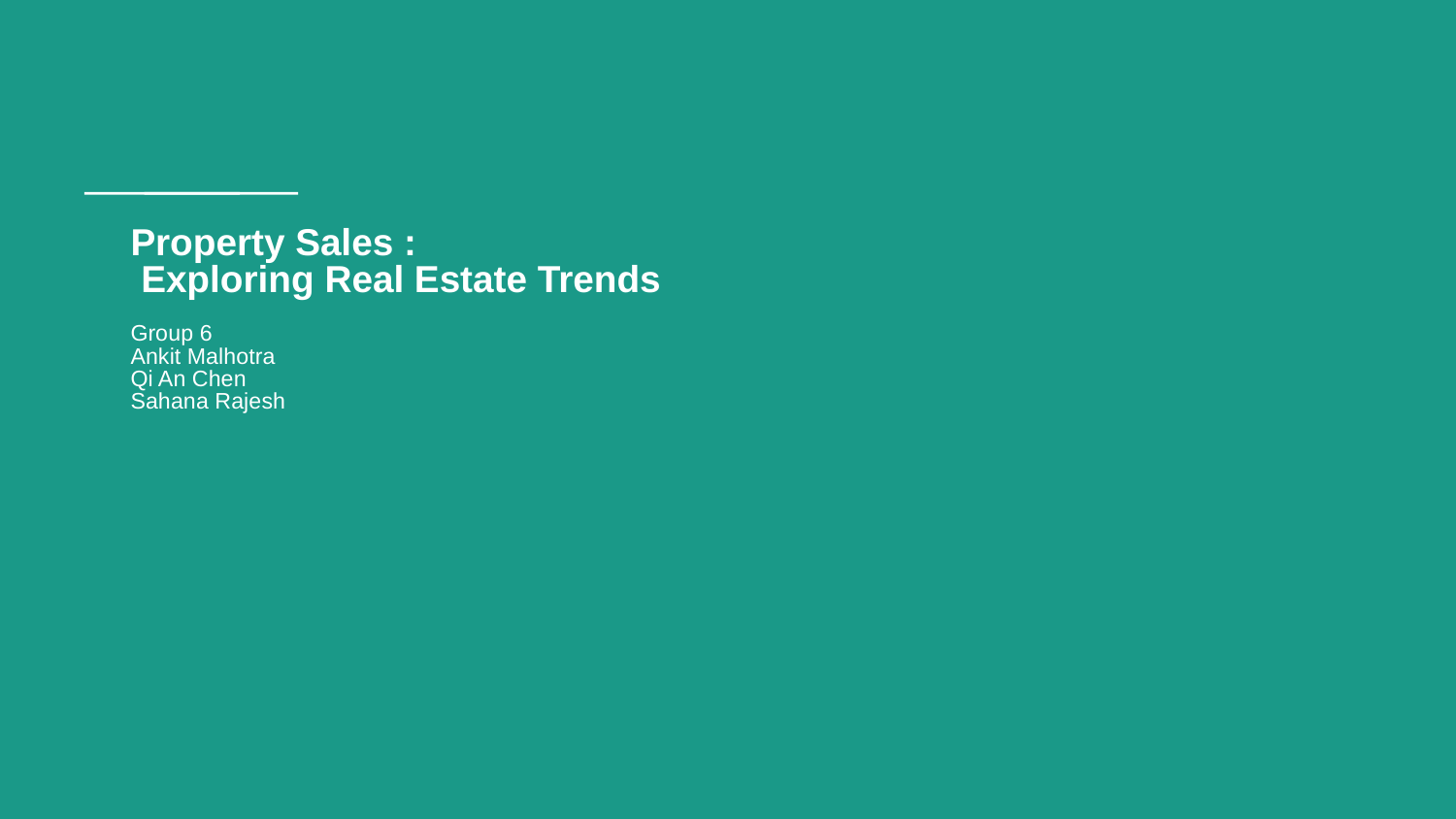

# Property Sales :
 Exploring Real Estate Trends

Group 6
Ankit Malhotra
Qi An Chen
Sahana Rajesh